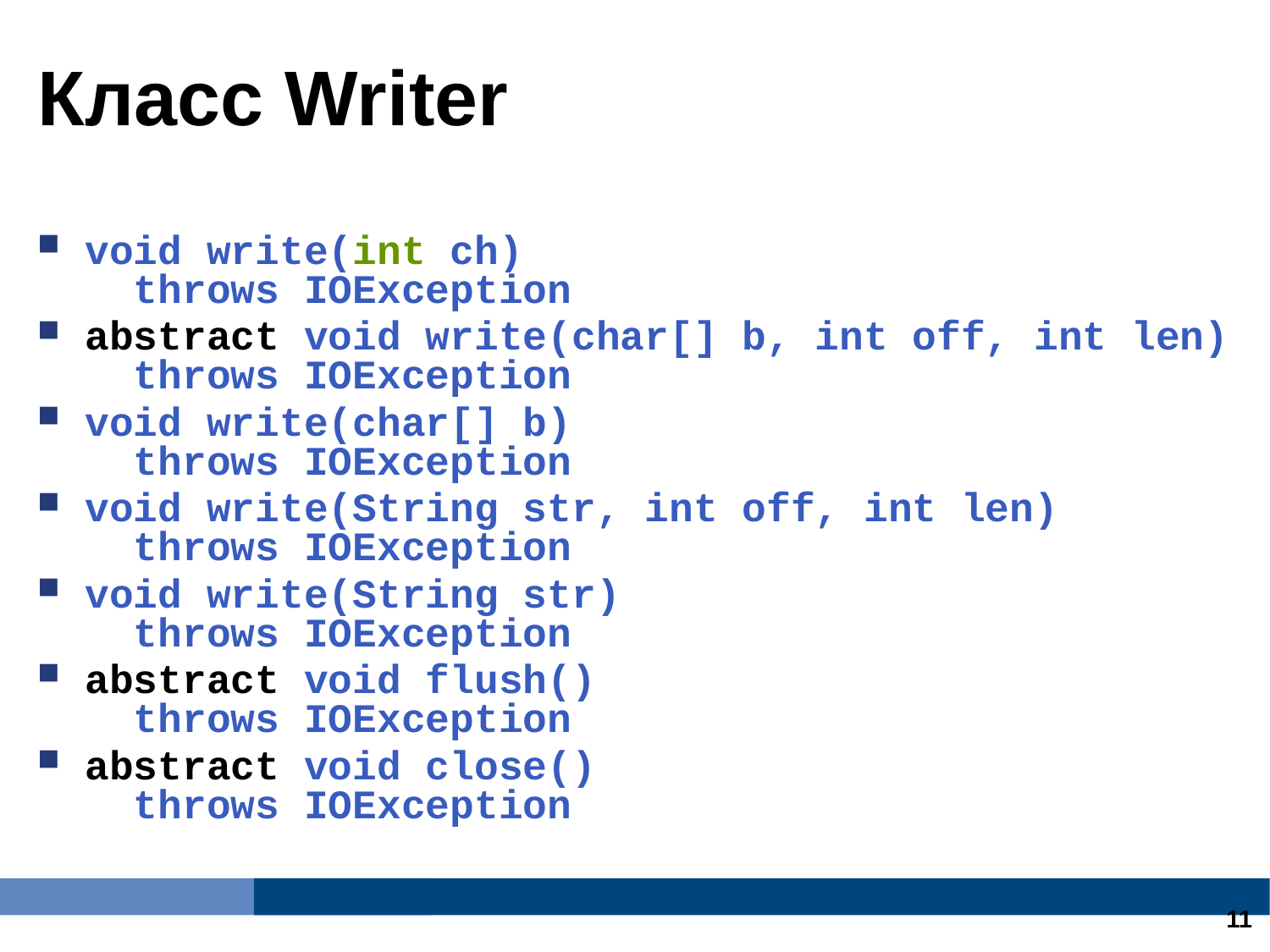

Класс Writer
void write(int ch)
  throws IOException
abstract void write(char[] b, int off, int len)
  throws IOException
void write(char[] b)
  throws IOException
void write(String str, int off, int len)
  throws IOException
void write(String str)
  throws IOException
abstract void flush()
  throws IOException
abstract void close()
  throws IOException
11